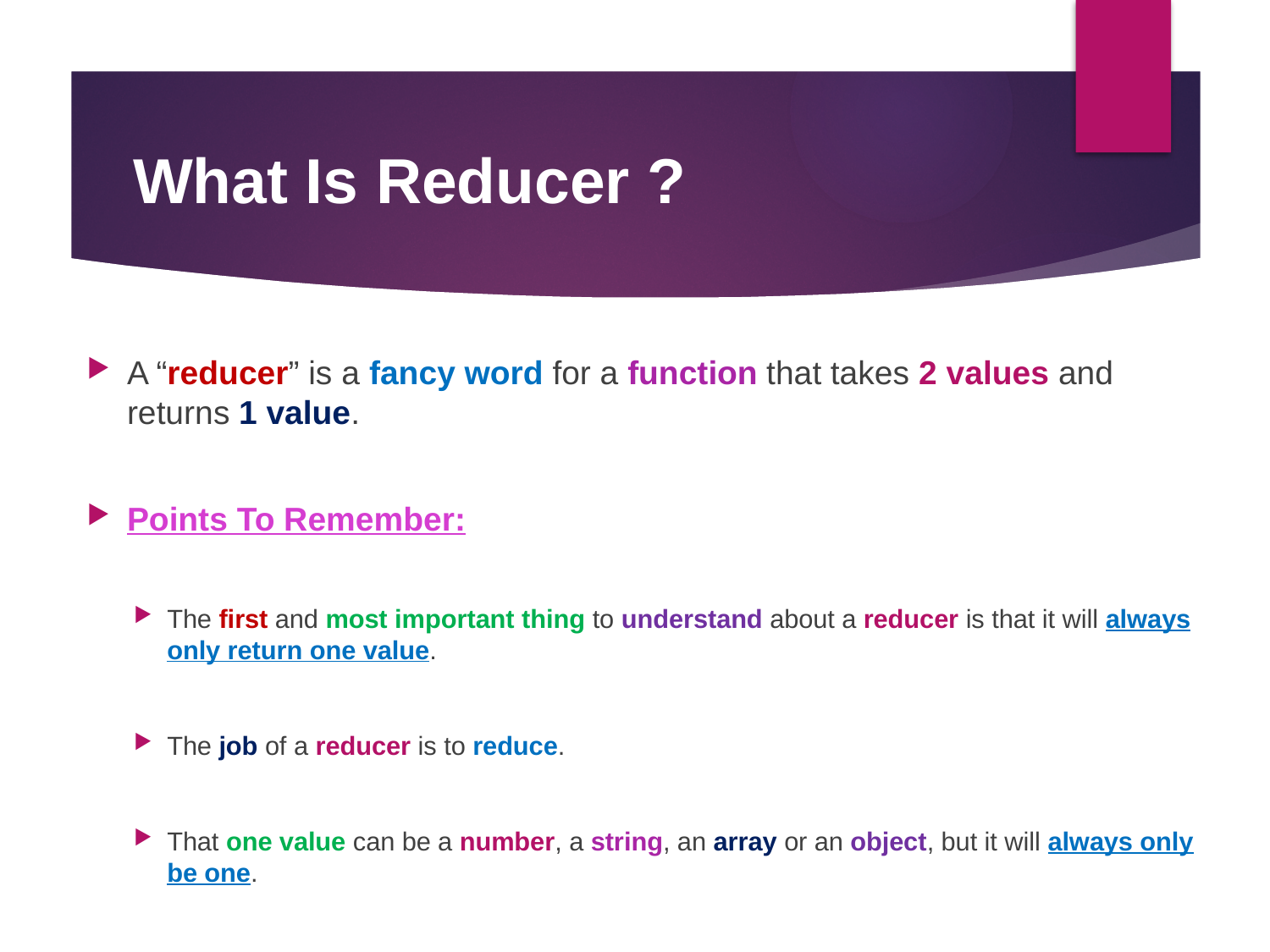

#
What Is Reducer ?
A “reducer” is a fancy word for a function that takes 2 values and returns 1 value.

Points To Remember:

The first and most important thing to understand about a reducer is that it will always only return one value.

The job of a reducer is to reduce.

That one value can be a number, a string, an array or an object, but it will always only be one.